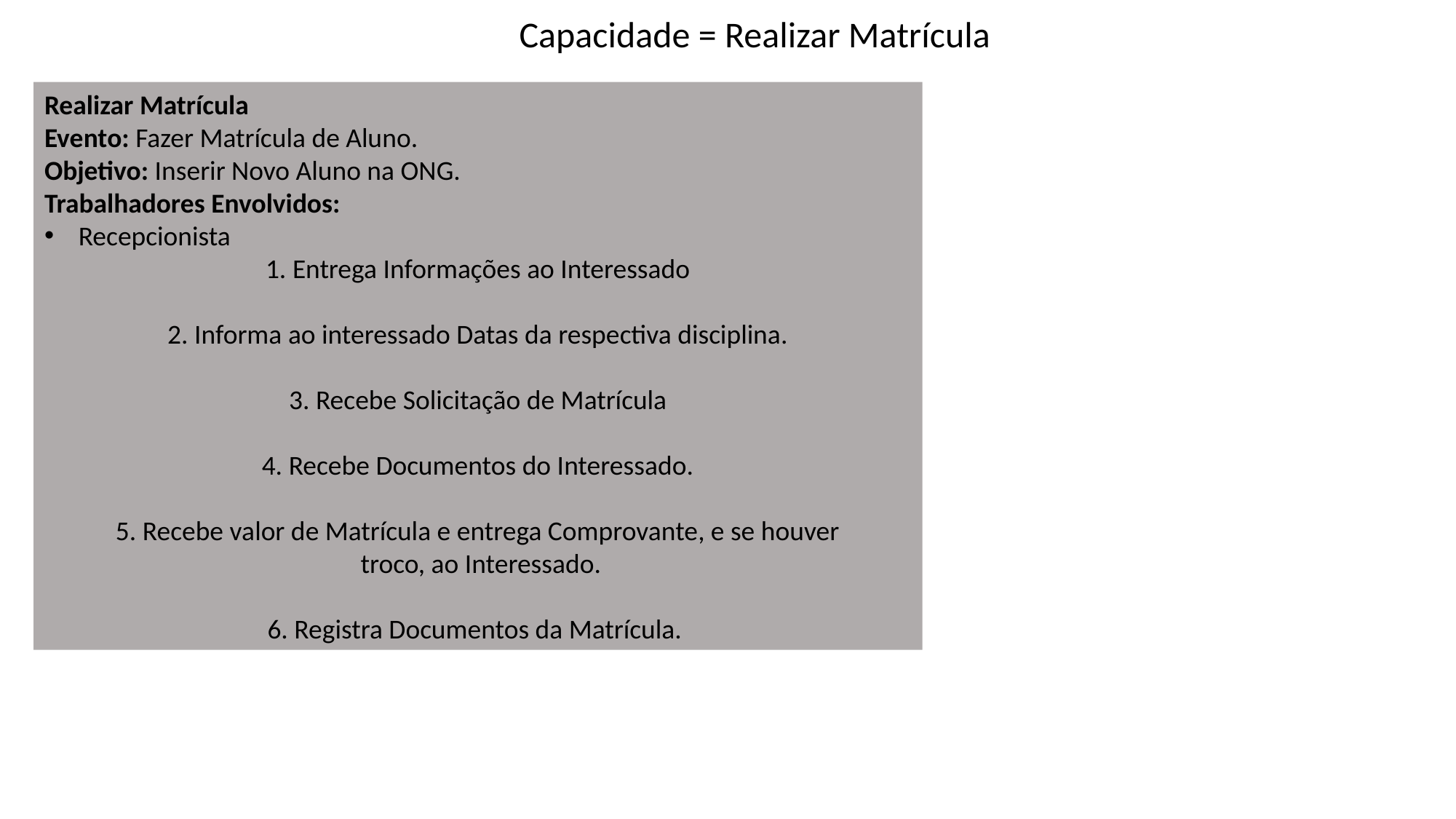

Capacidade = Realizar Matrícula
Realizar Matrícula
Evento: Fazer Matrícula de Aluno.
Objetivo: Inserir Novo Aluno na ONG.
Trabalhadores Envolvidos:
Recepcionista
1. Entrega Informações ao Interessado

2. Informa ao interessado Datas da respectiva disciplina.

3. Recebe Solicitação de Matrícula

4. Recebe Documentos do Interessado.

5. Recebe valor de Matrícula e entrega Comprovante, e se houver
 troco, ao Interessado.

6. Registra Documentos da Matrícula.